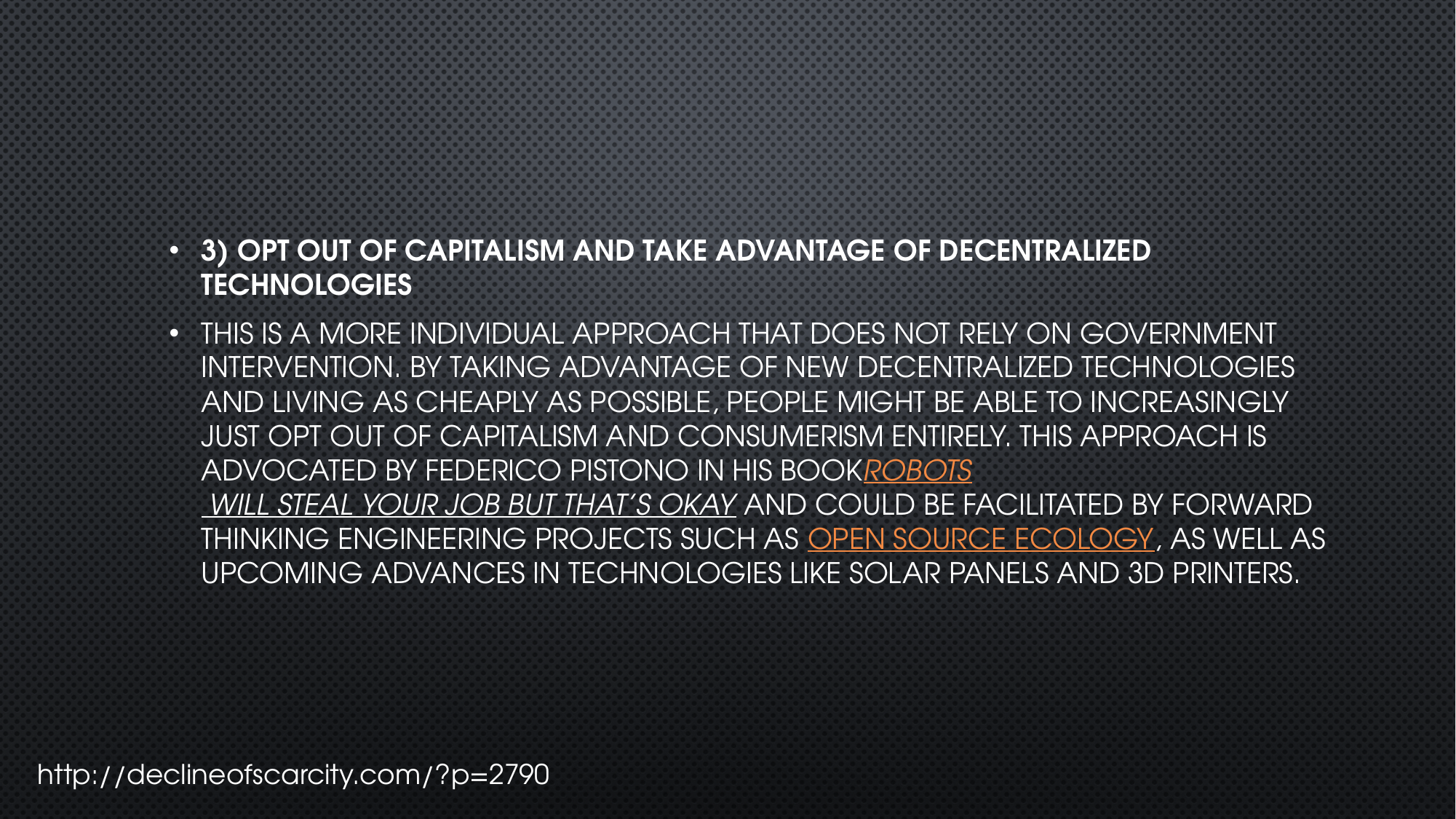

3) OPT OUT OF CAPITALISM AND TAKE ADVANTAGE OF DECENTRALIZED TECHNOLOGIES
This is a more individual approach that does not rely on government intervention. By taking advantage of new decentralized technologies and living as cheaply as possible, people might be able to increasingly just opt out of capitalism and consumerism entirely. This approach is advocated by Federico Pistono in his bookRobots Will Steal Your Job But That’s Okay and could be facilitated by forward thinking engineering projects such as Open Source Ecology, as well as upcoming advances in technologies like solar panels and 3D printers.
http://declineofscarcity.com/?p=2790